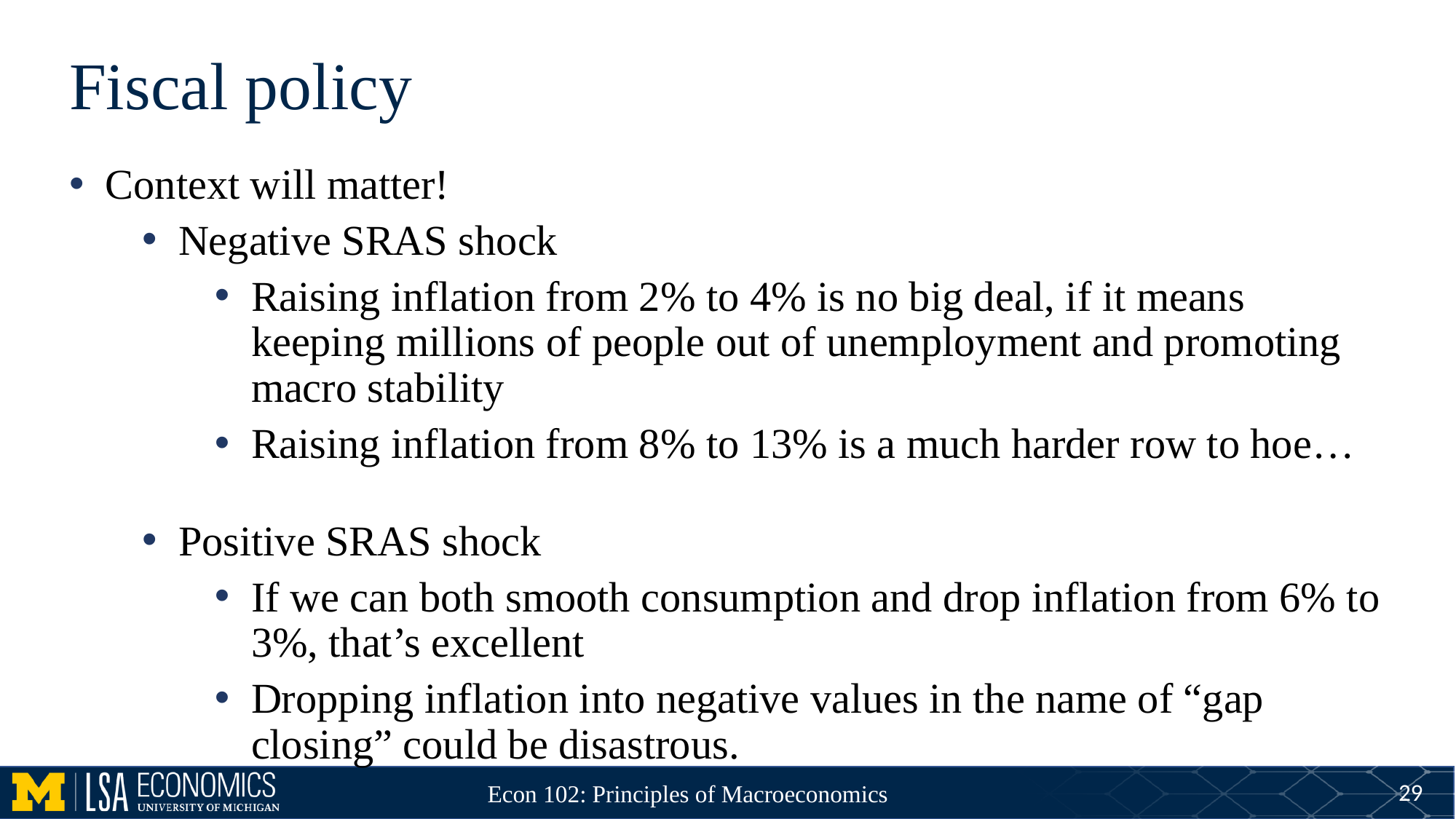

# Fiscal policy
Context will matter!
Negative SRAS shock
Raising inflation from 2% to 4% is no big deal, if it means keeping millions of people out of unemployment and promoting macro stability
Raising inflation from 8% to 13% is a much harder row to hoe…

Positive SRAS shock
If we can both smooth consumption and drop inflation from 6% to 3%, that’s excellent
Dropping inflation into negative values in the name of “gap closing” could be disastrous.
29
Econ 102: Principles of Macroeconomics